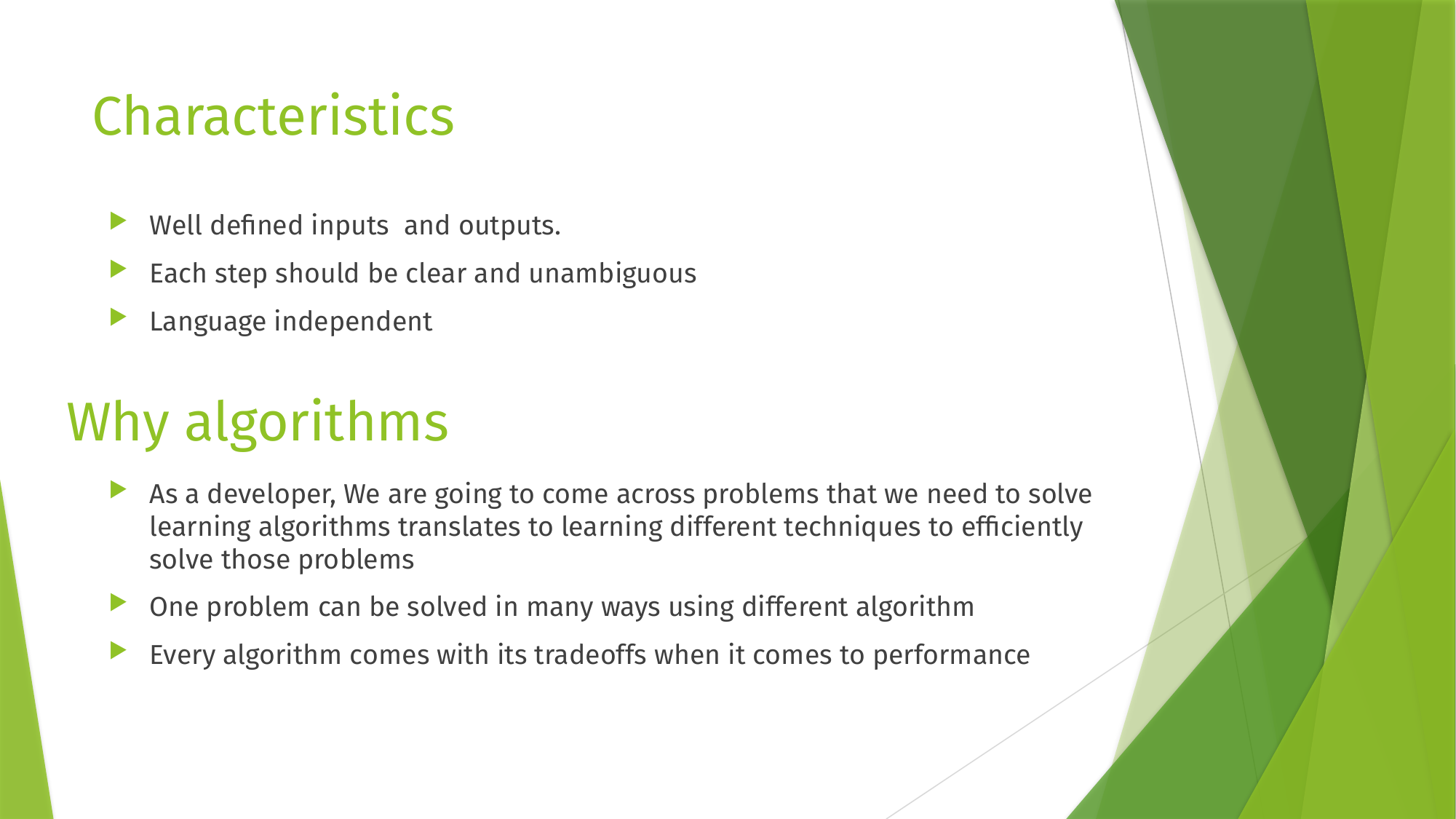

# Characteristics
Well defined inputs  and outputs.
Each step should be clear and unambiguous
Language independent

Why algorithms
As a developer, We are going to come across problems that we need to solve learning algorithms translates to learning different techniques to efficiently solve those problems
One problem can be solved in many ways using different algorithm
Every algorithm comes with its tradeoffs when it comes to performance